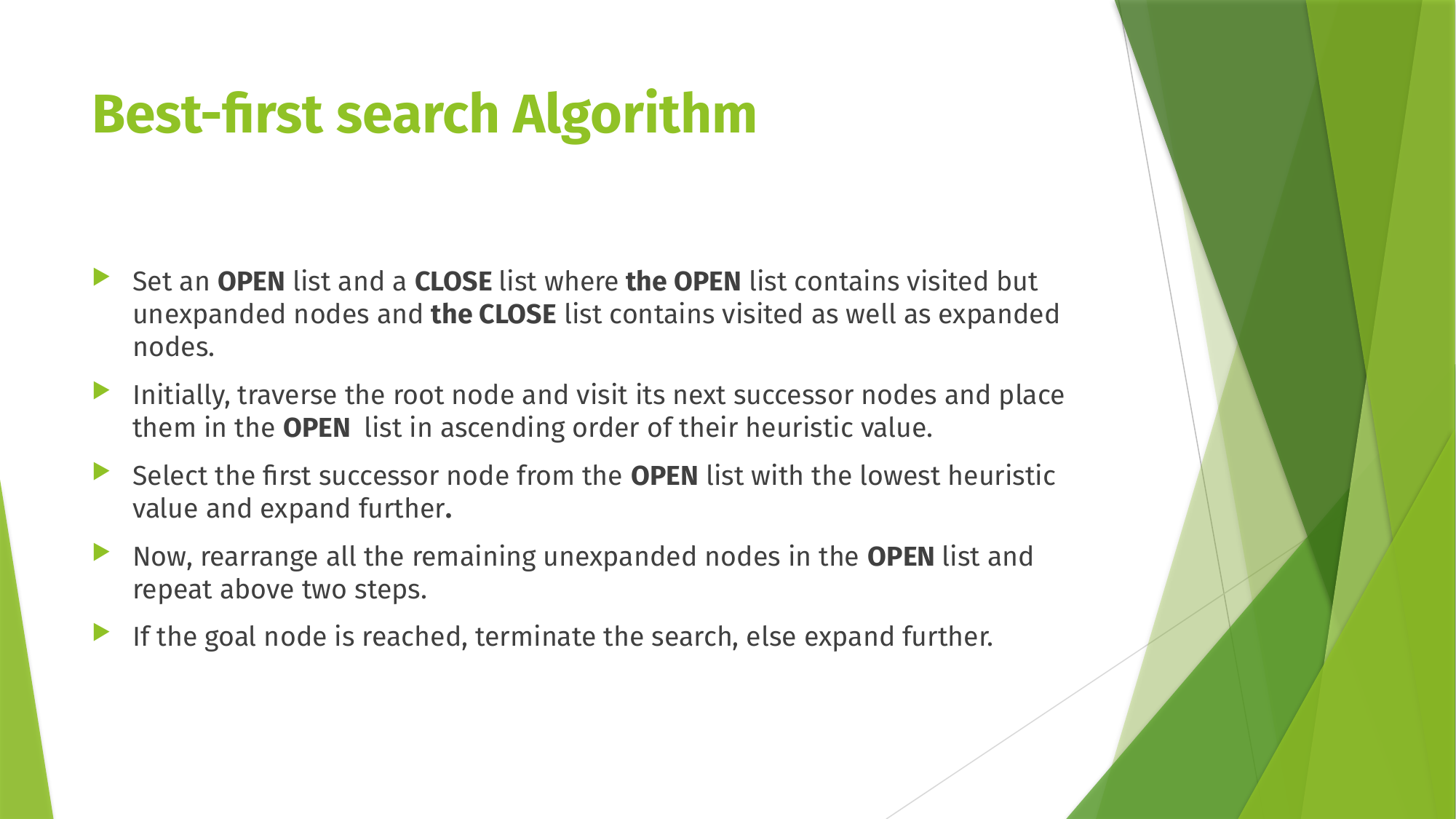

# Best-first search Algorithm
Set an OPEN list and a CLOSE list where the OPEN list contains visited but unexpanded nodes and the CLOSE list contains visited as well as expanded nodes.
Initially, traverse the root node and visit its next successor nodes and place them in the OPEN  list in ascending order of their heuristic value.
Select the first successor node from the OPEN list with the lowest heuristic value and expand further.
Now, rearrange all the remaining unexpanded nodes in the OPEN list and repeat above two steps.
If the goal node is reached, terminate the search, else expand further.